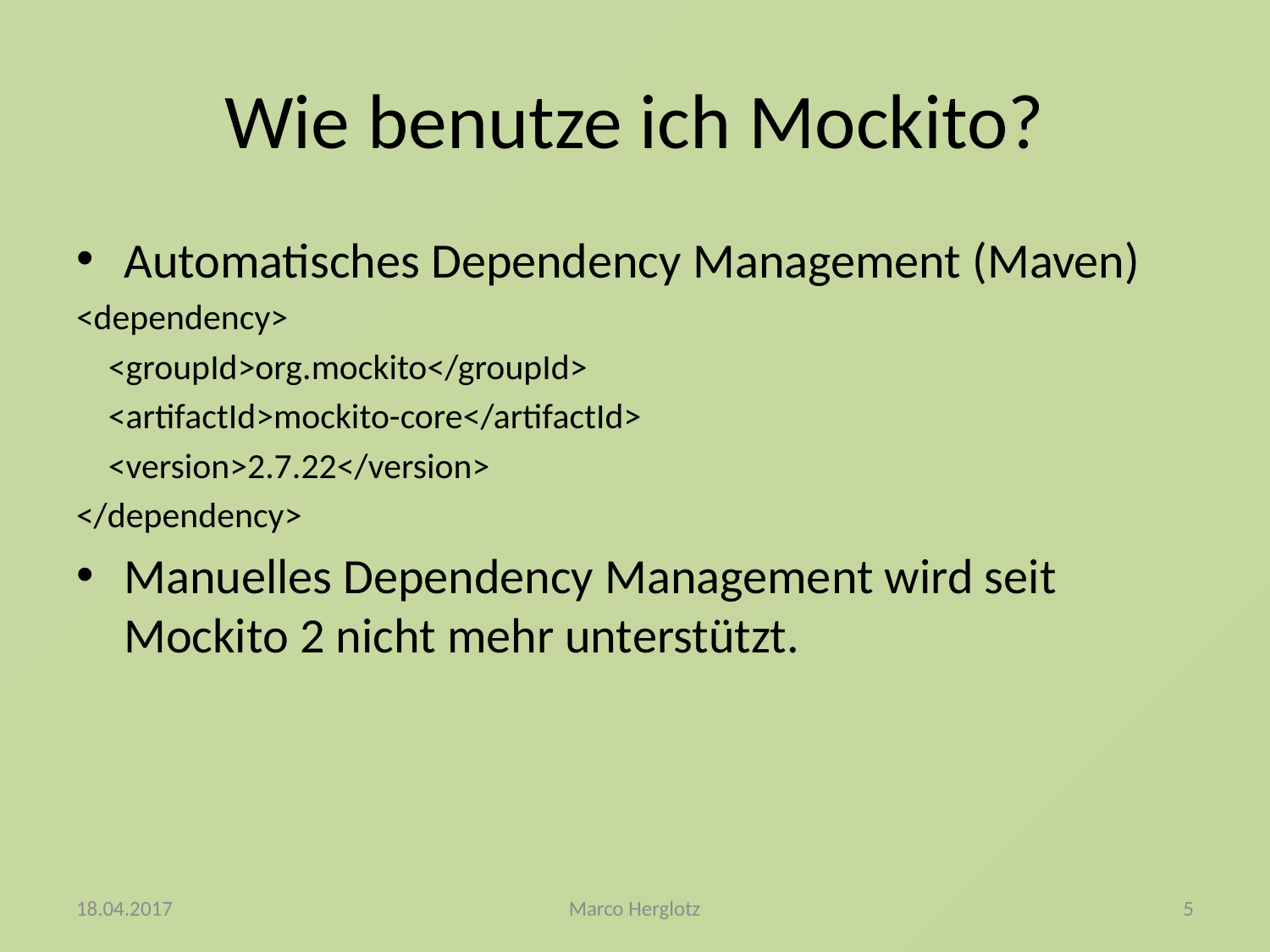

# Wie benutze ich Mockito?
Automatisches Dependency Management (Maven)
<dependency>
    <groupId>org.mockito</groupId>
    <artifactId>mockito-core</artifactId>
    <version>2.7.22</version>
</dependency>
Manuelles Dependency Management wird seit Mockito 2 nicht mehr unterstützt.
18.04.2017
Marco Herglotz
5